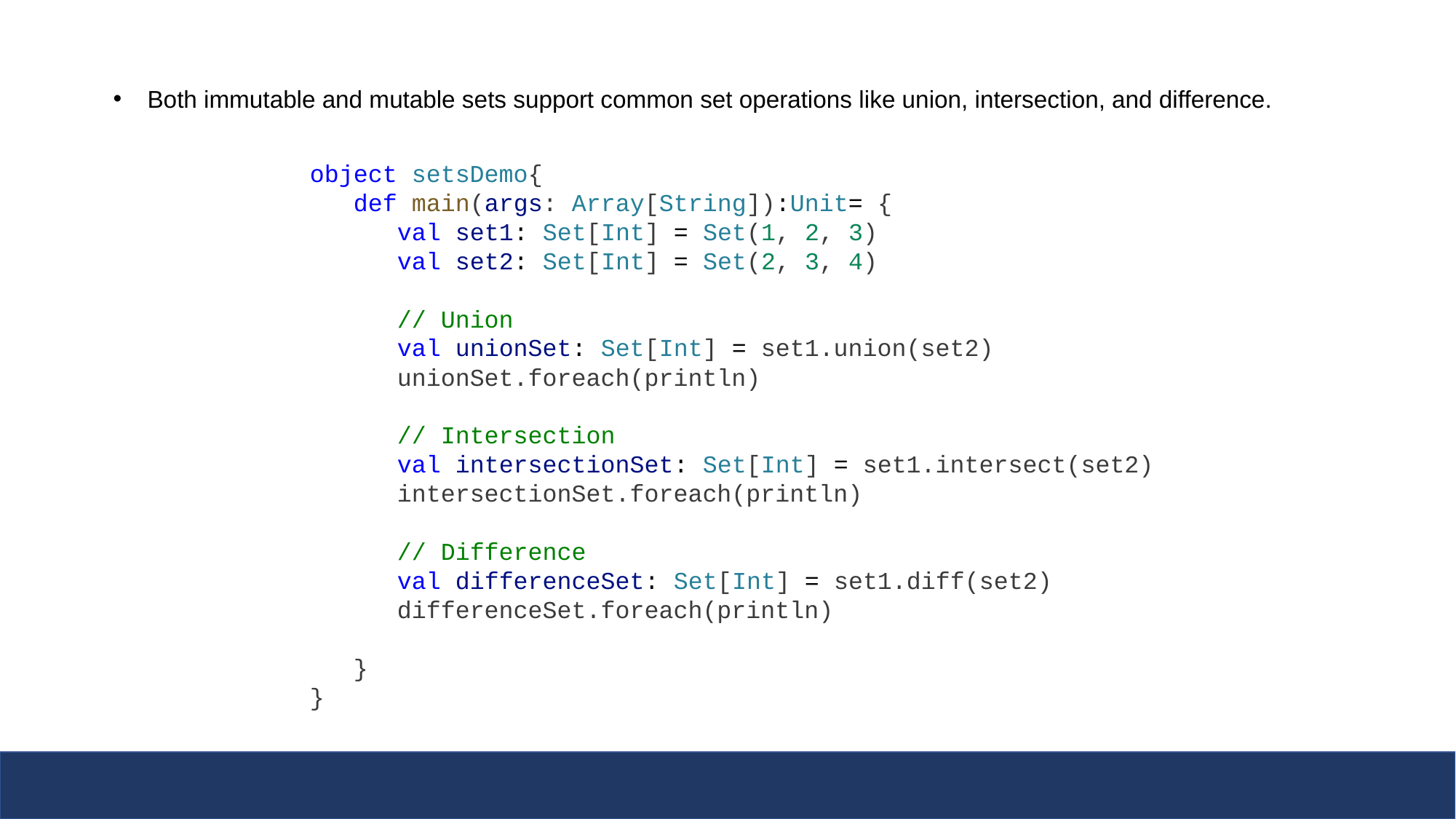

Both immutable and mutable sets support common set operations like union, intersection, and difference.
object setsDemo{
   def main(args: Array[String]):Unit= {
      val set1: Set[Int] = Set(1, 2, 3)
      val set2: Set[Int] = Set(2, 3, 4)
      // Union
      val unionSet: Set[Int] = set1.union(set2)
      unionSet.foreach(println)
      // Intersection
      val intersectionSet: Set[Int] = set1.intersect(set2)
      intersectionSet.foreach(println)
      // Difference
      val differenceSet: Set[Int] = set1.diff(set2)
      differenceSet.foreach(println)
   }
}
72